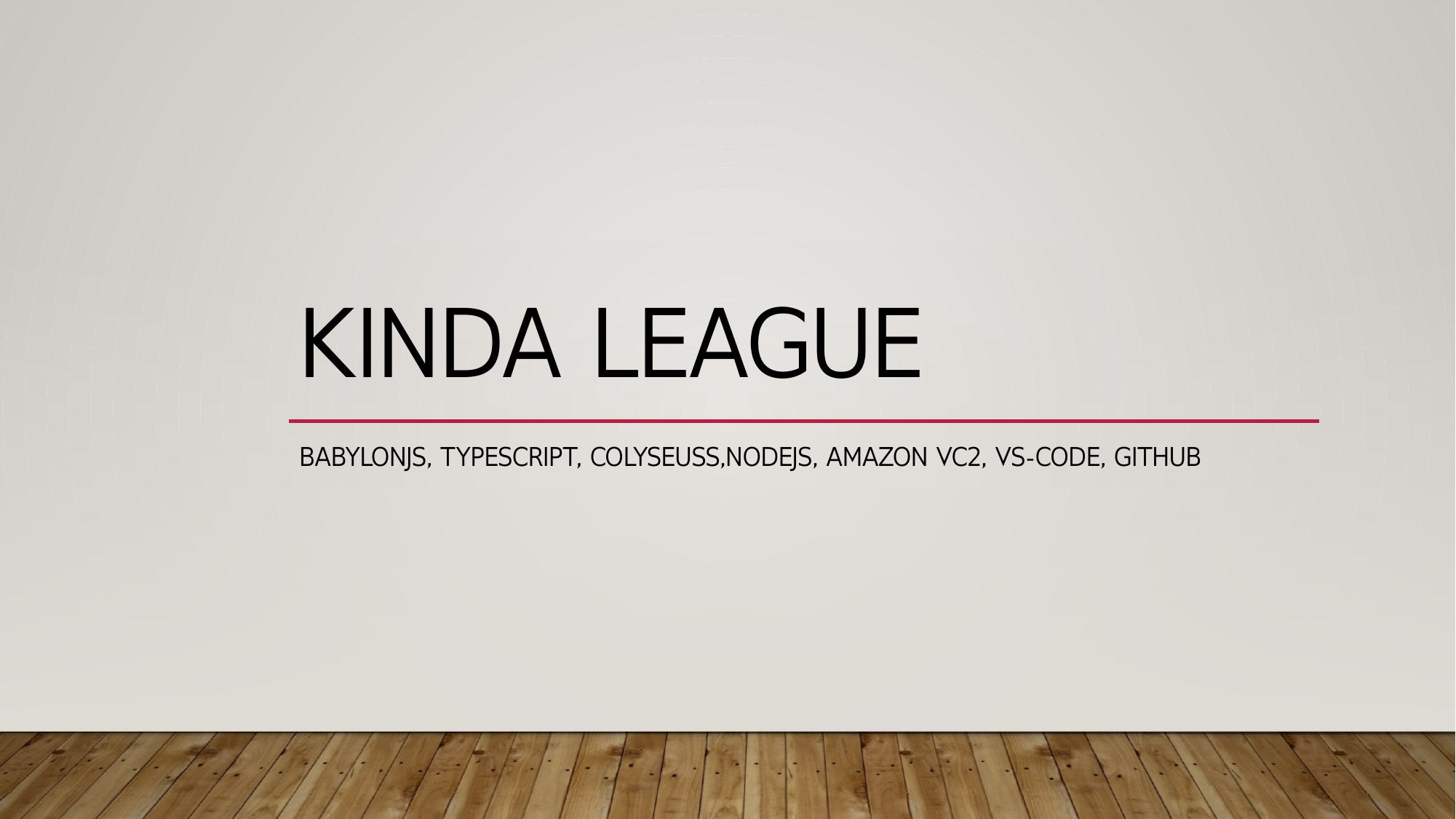

# Kinda League
Babylonjs, typescript, colyseusS,Nodejs, amazon vc2, vs-code, github